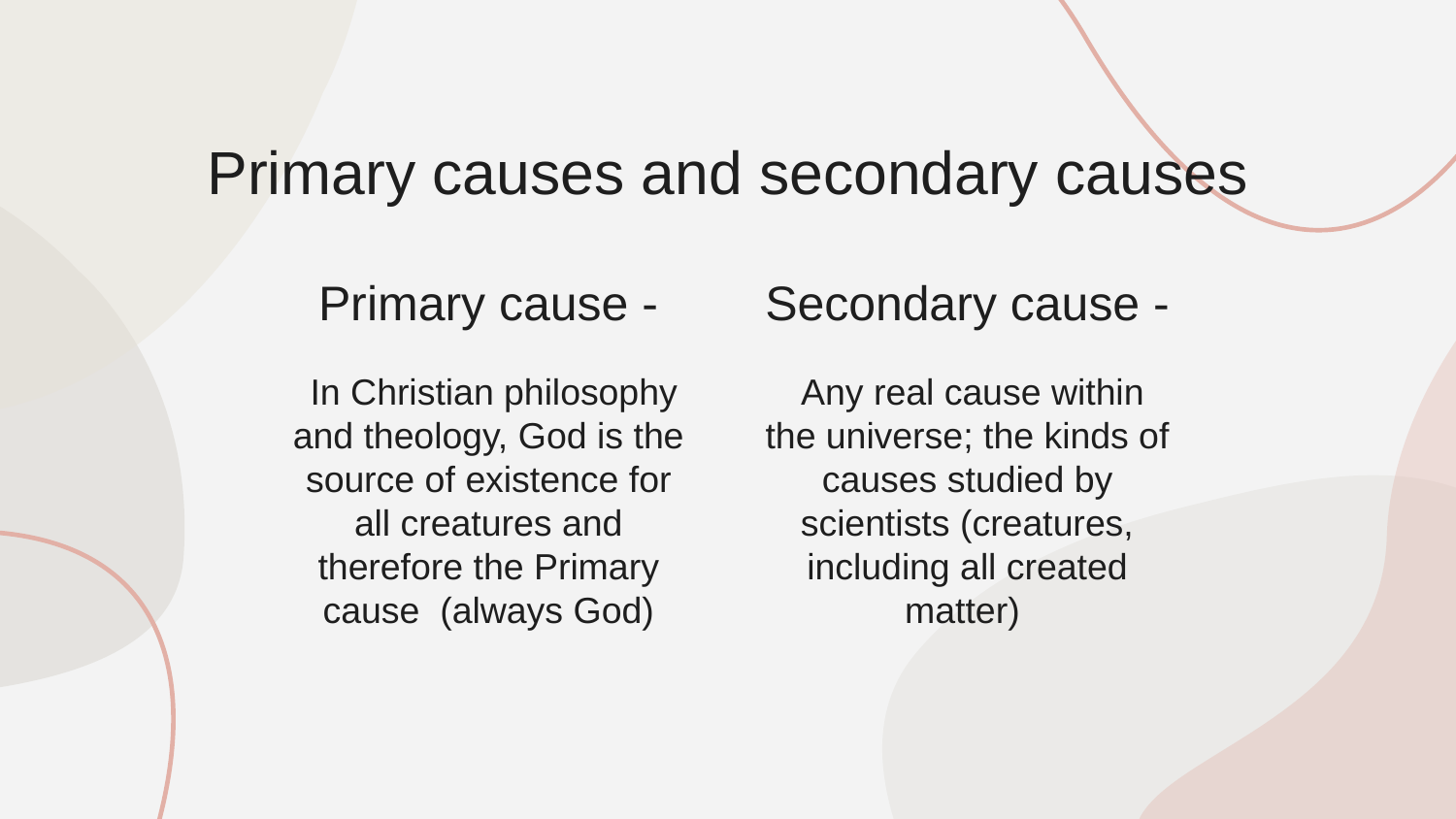

Primary causes and secondary causes
# Primary cause -
Secondary cause -
 In Christian philosophy and theology, God is the source of existence for all creatures and therefore the Primary cause  (always God)

 Any real cause within the universe; the kinds of causes studied by scientists (creatures, including all created matter)